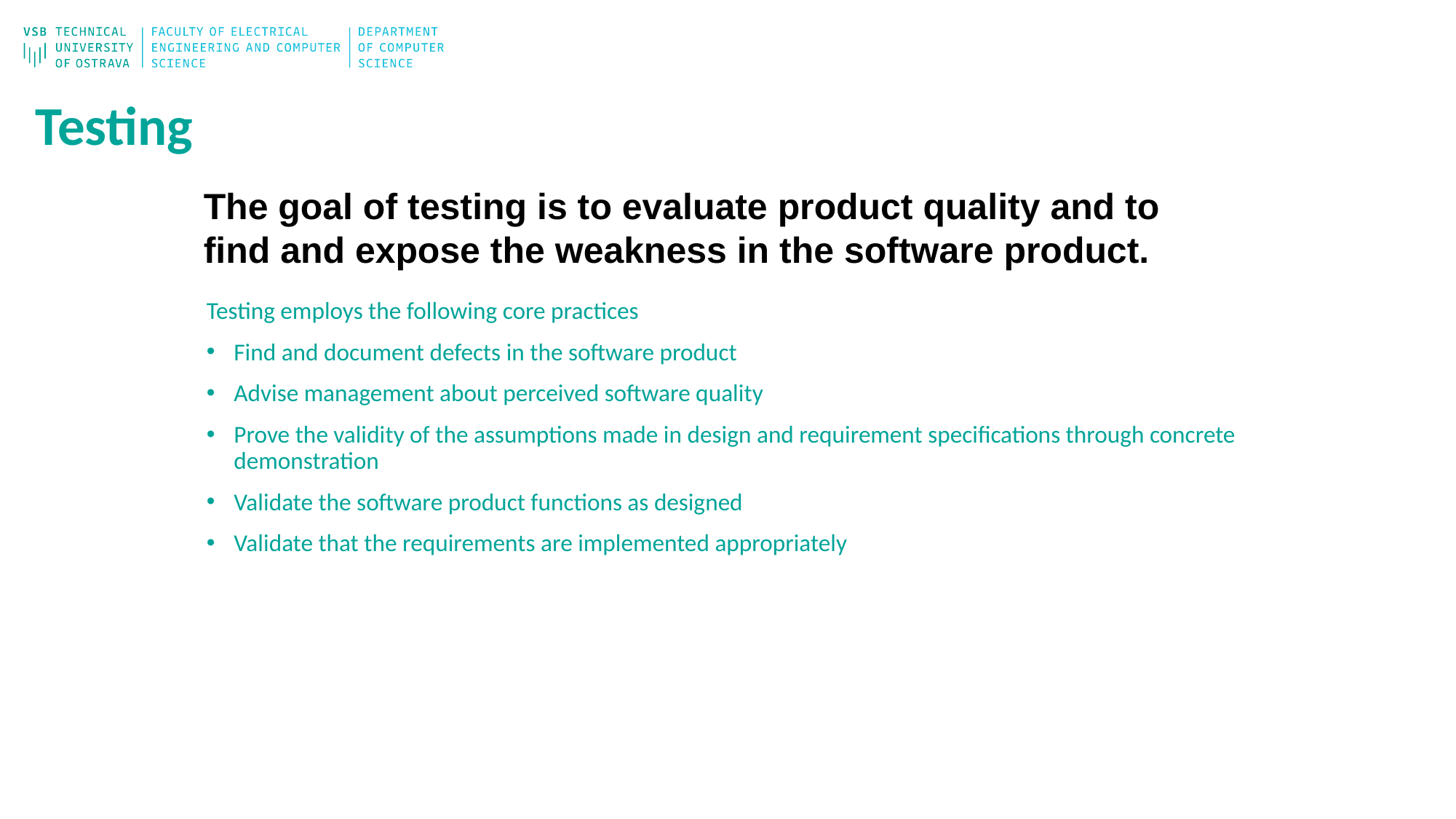

# Testing
The goal of testing is to evaluate product quality and to find and expose the weakness in the software product.
Testing employs the following core practices
Find and document defects in the software product
Advise management about perceived software quality
Prove the validity of the assumptions made in design and requirement specifications through concrete demonstration
Validate the software product functions as designed
Validate that the requirements are implemented appropriately